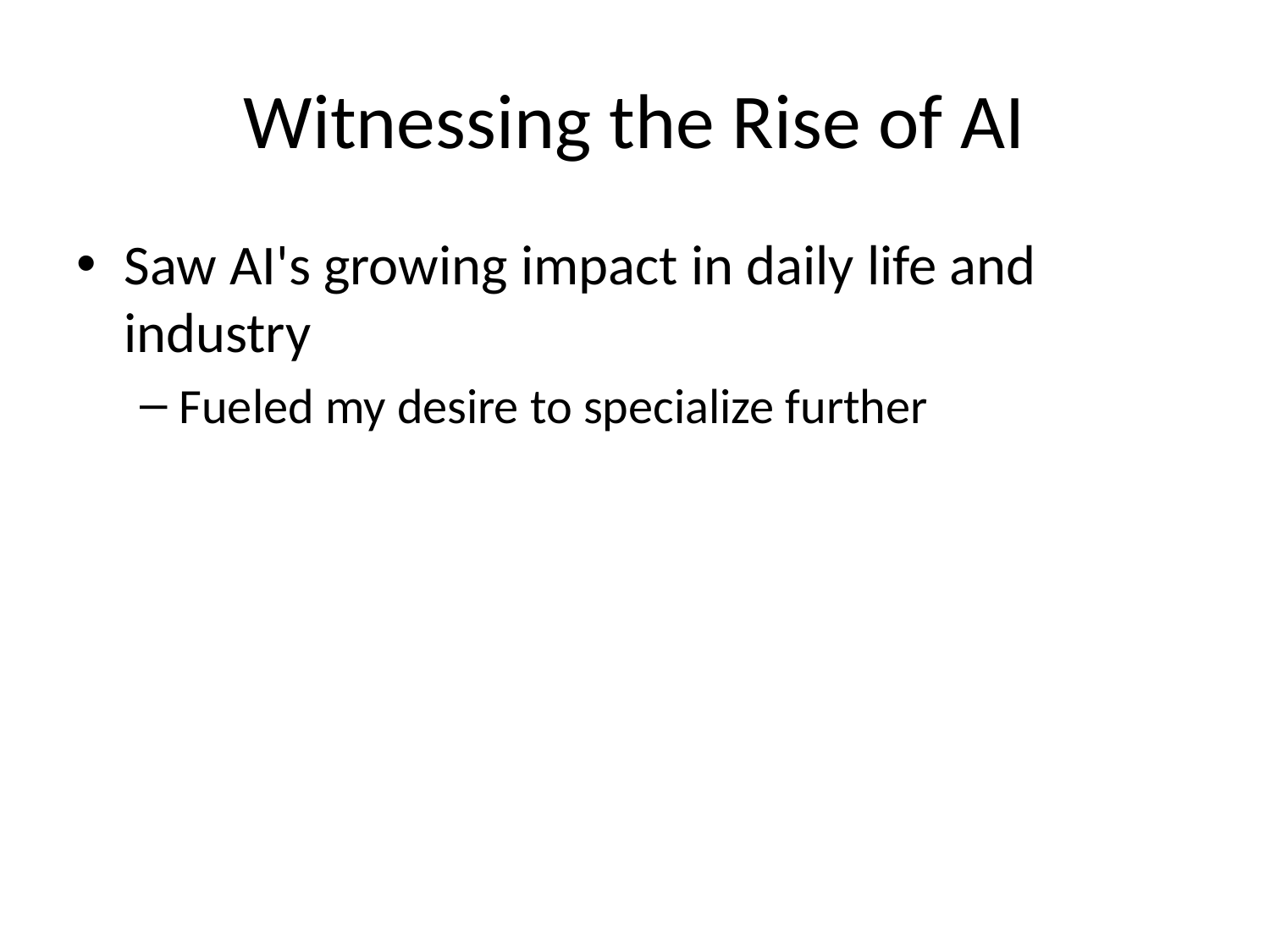

# Witnessing the Rise of AI
Saw AI's growing impact in daily life and industry
Fueled my desire to specialize further